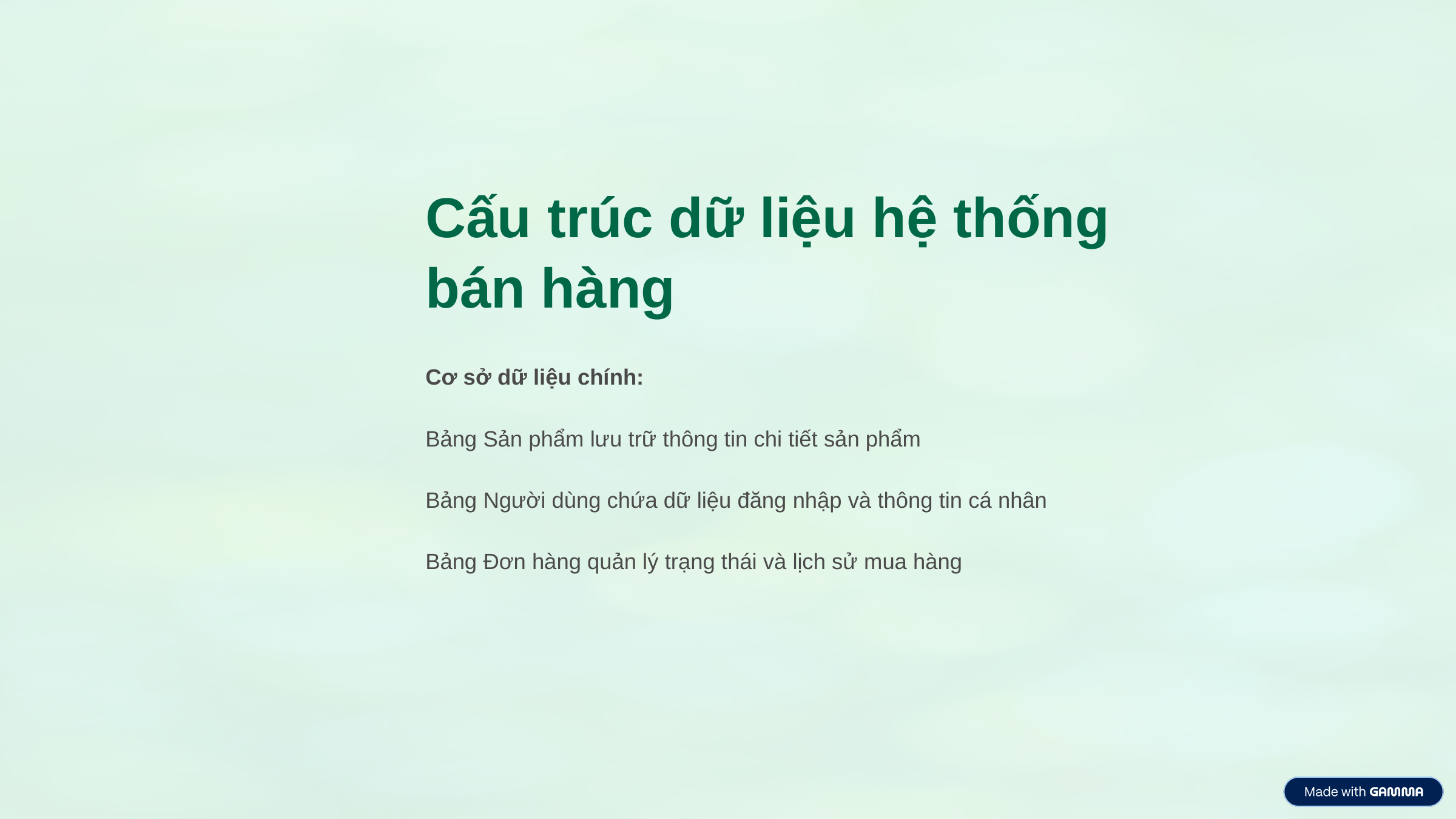

Cấu trúc dữ liệu hệ thống bán hàng
Cơ sở dữ liệu chính:
Bảng Sản phẩm lưu trữ thông tin chi tiết sản phẩm
Bảng Người dùng chứa dữ liệu đăng nhập và thông tin cá nhân
Bảng Đơn hàng quản lý trạng thái và lịch sử mua hàng